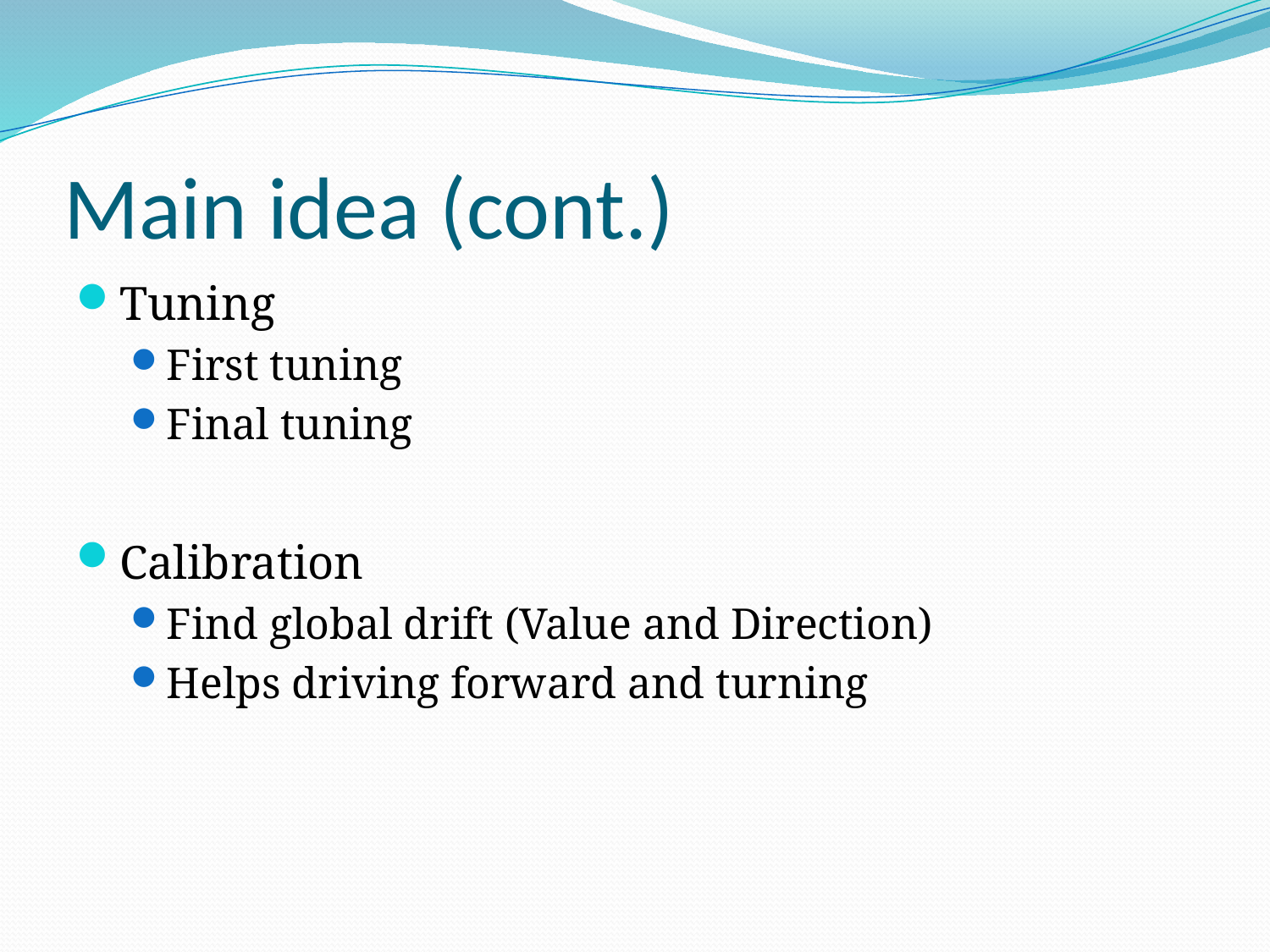

# Main idea (cont.)
Tuning
First tuning
Final tuning

Calibration
Find global drift (Value and Direction)
Helps driving forward and turning